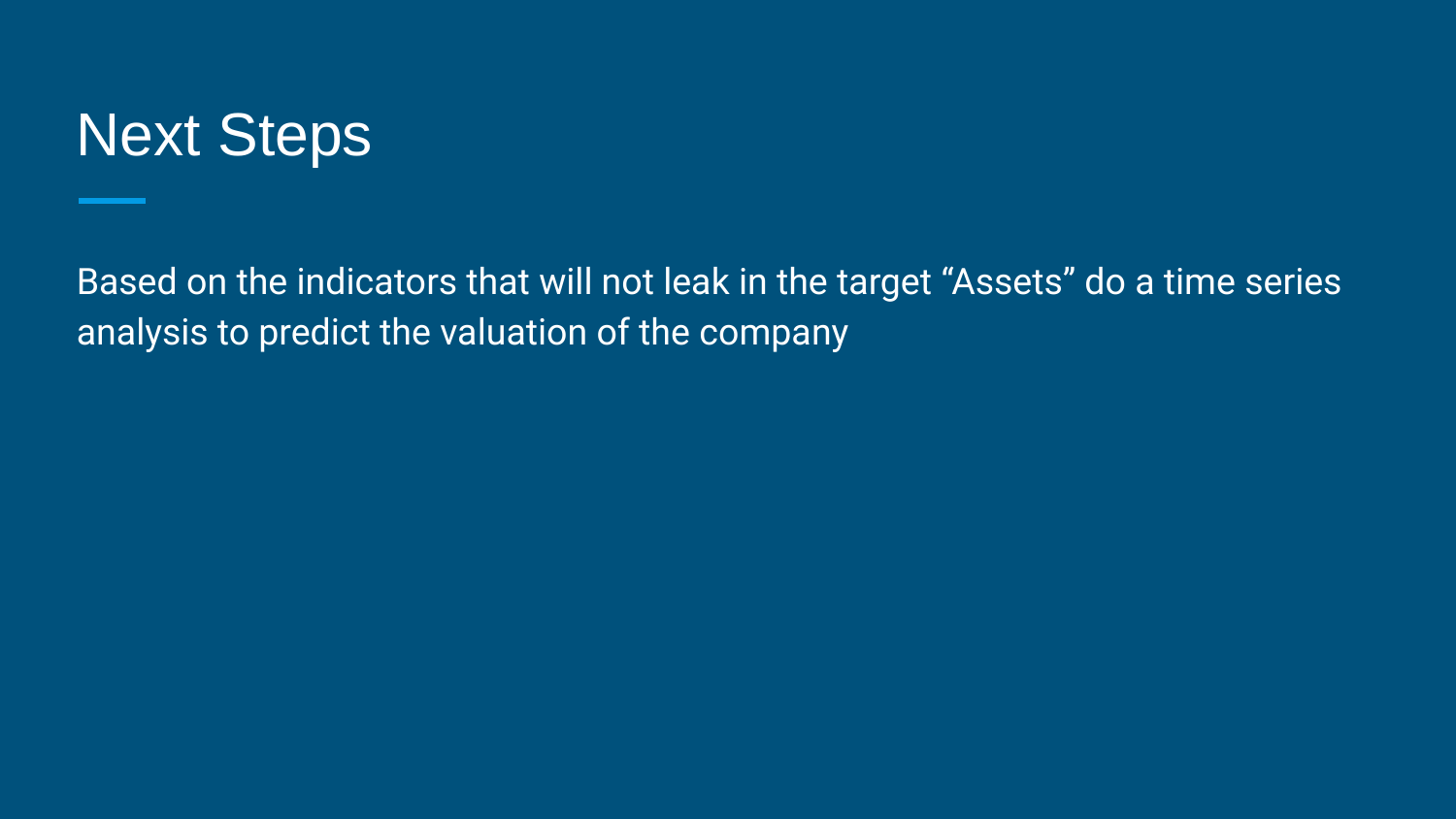

# Next Steps
Based on the indicators that will not leak in the target “Assets” do a time series analysis to predict the valuation of the company